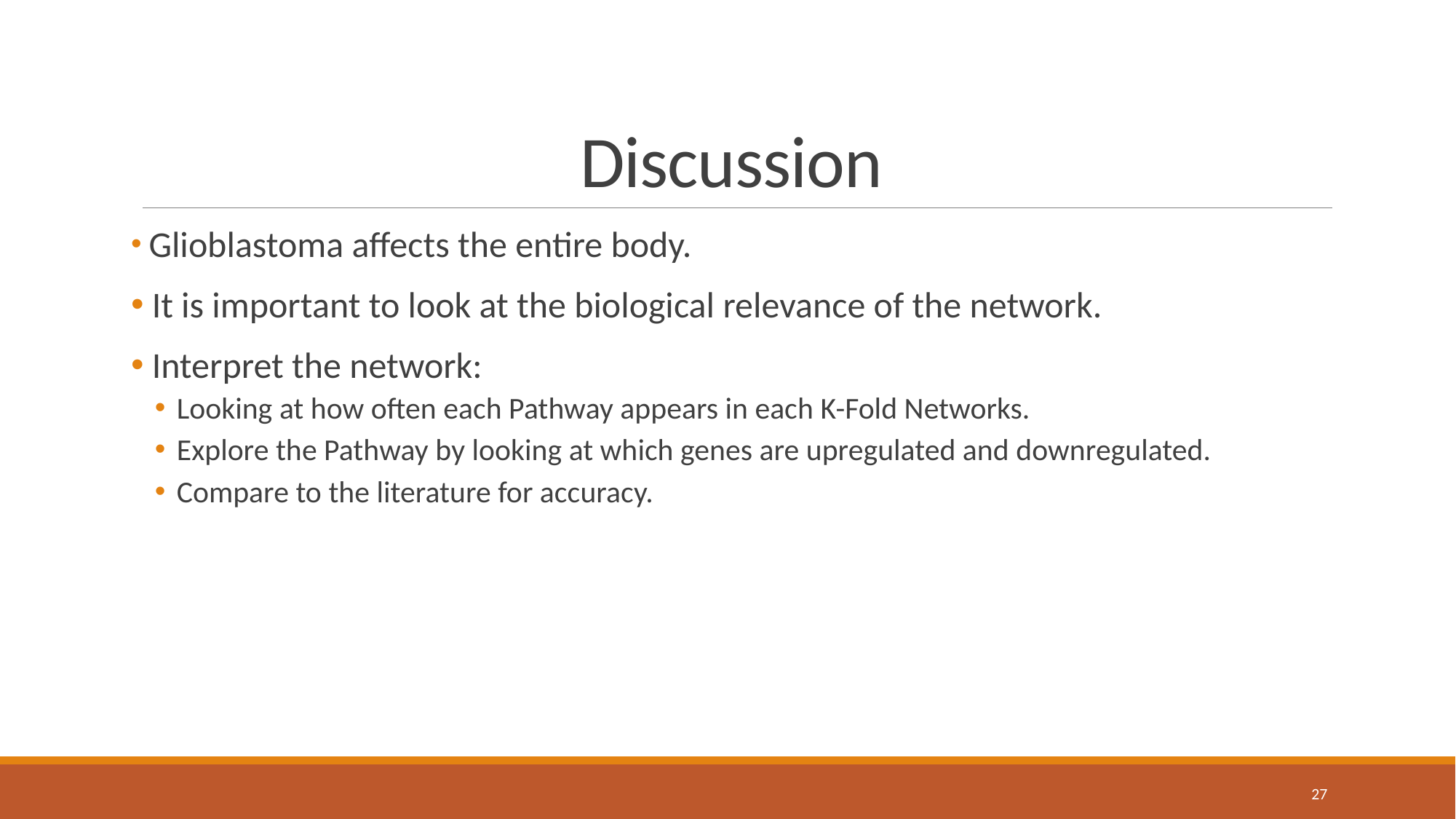

# Discussion
 Glioblastoma affects the entire body.
 It is important to look at the biological relevance of the network.
 Interpret the network:
Looking at how often each Pathway appears in each K-Fold Networks.
Explore the Pathway by looking at which genes are upregulated and downregulated.
Compare to the literature for accuracy.

27